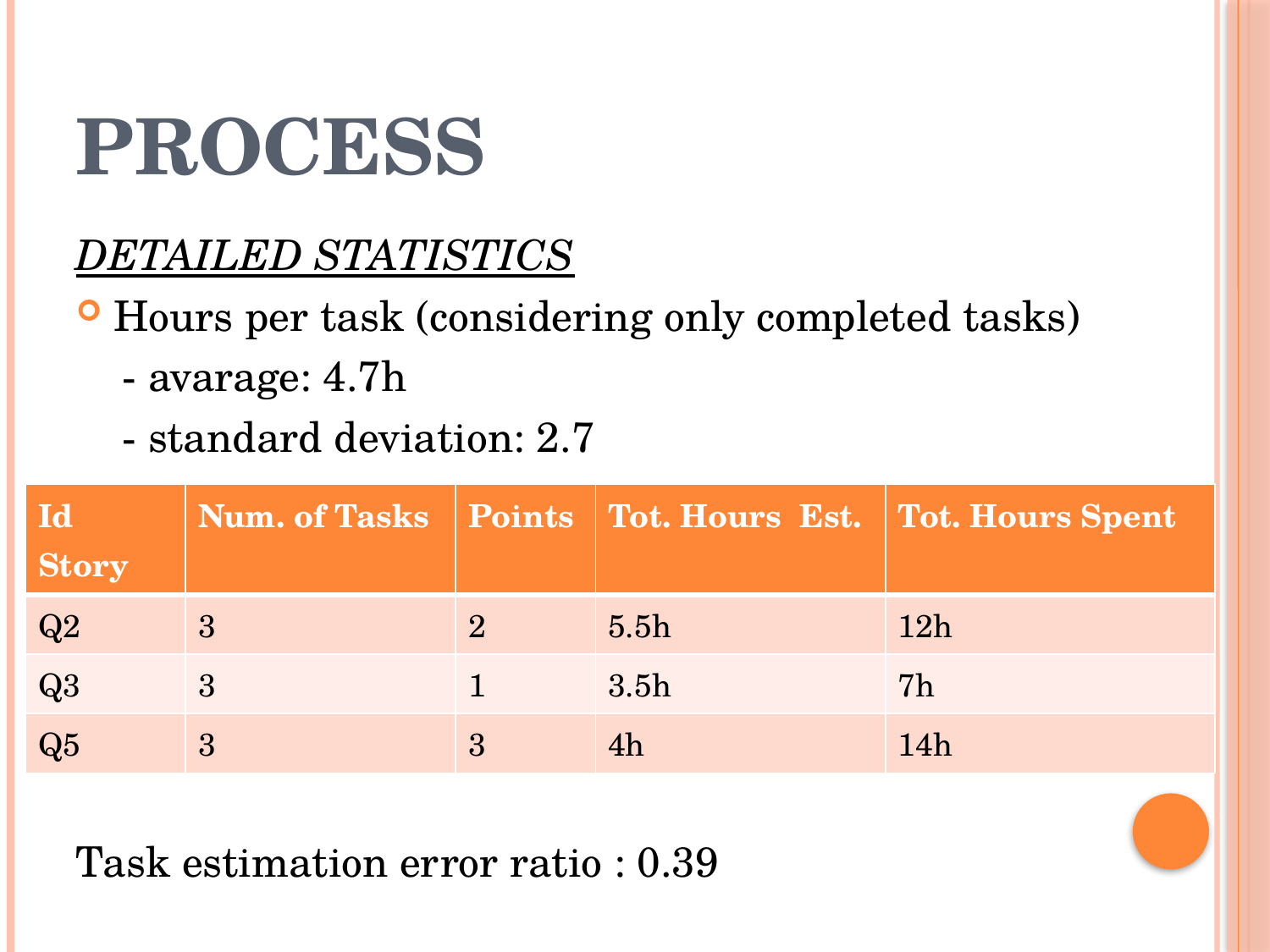

# PROCESS
DETAILED STATISTICS
Hours per task (considering only completed tasks)
    - avarage: 4.7h
    - standard deviation: 2.7

Task estimation error ratio : 0.39

| Id Story | Num. of Tasks | Points | Tot. Hours Est. | Tot. Hours Spent |
| --- | --- | --- | --- | --- |
| Q2 | 3 | 2 | 5.5h | 12h |
| Q3 | 3 | 1 | 3.5h | 7h |
| Q5 | 3 | 3 | 4h | 14h |